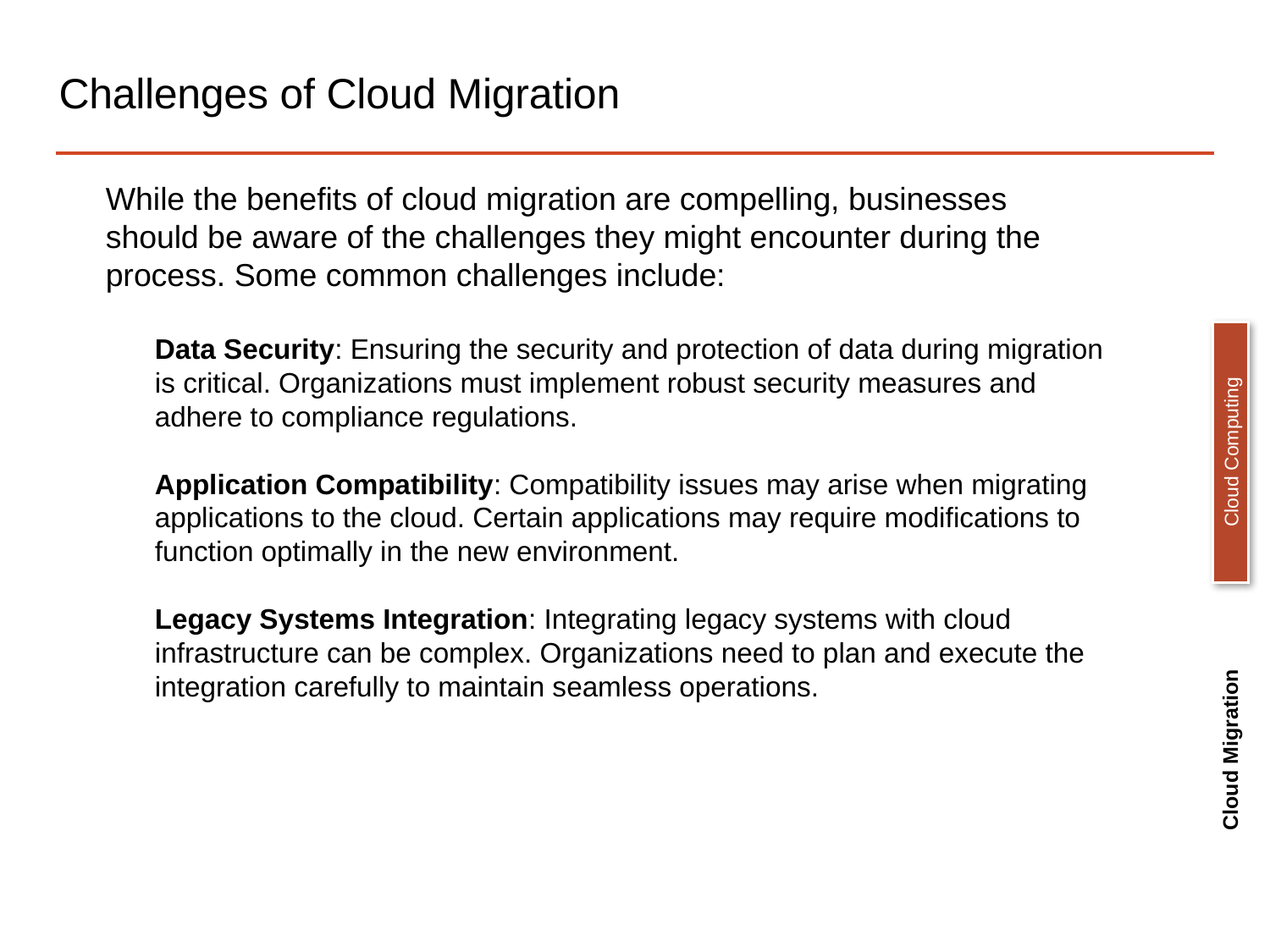

# Challenges of Cloud Migration
While the benefits of cloud migration are compelling, businesses should be aware of the challenges they might encounter during the process. Some common challenges include:

Data Security: Ensuring the security and protection of data during migration is critical. Organizations must implement robust security measures and adhere to compliance regulations.

Application Compatibility: Compatibility issues may arise when migrating applications to the cloud. Certain applications may require modifications to function optimally in the new environment.

Legacy Systems Integration: Integrating legacy systems with cloud infrastructure can be complex. Organizations need to plan and execute the integration carefully to maintain seamless operations.
Cloud Computing
Cloud Migration